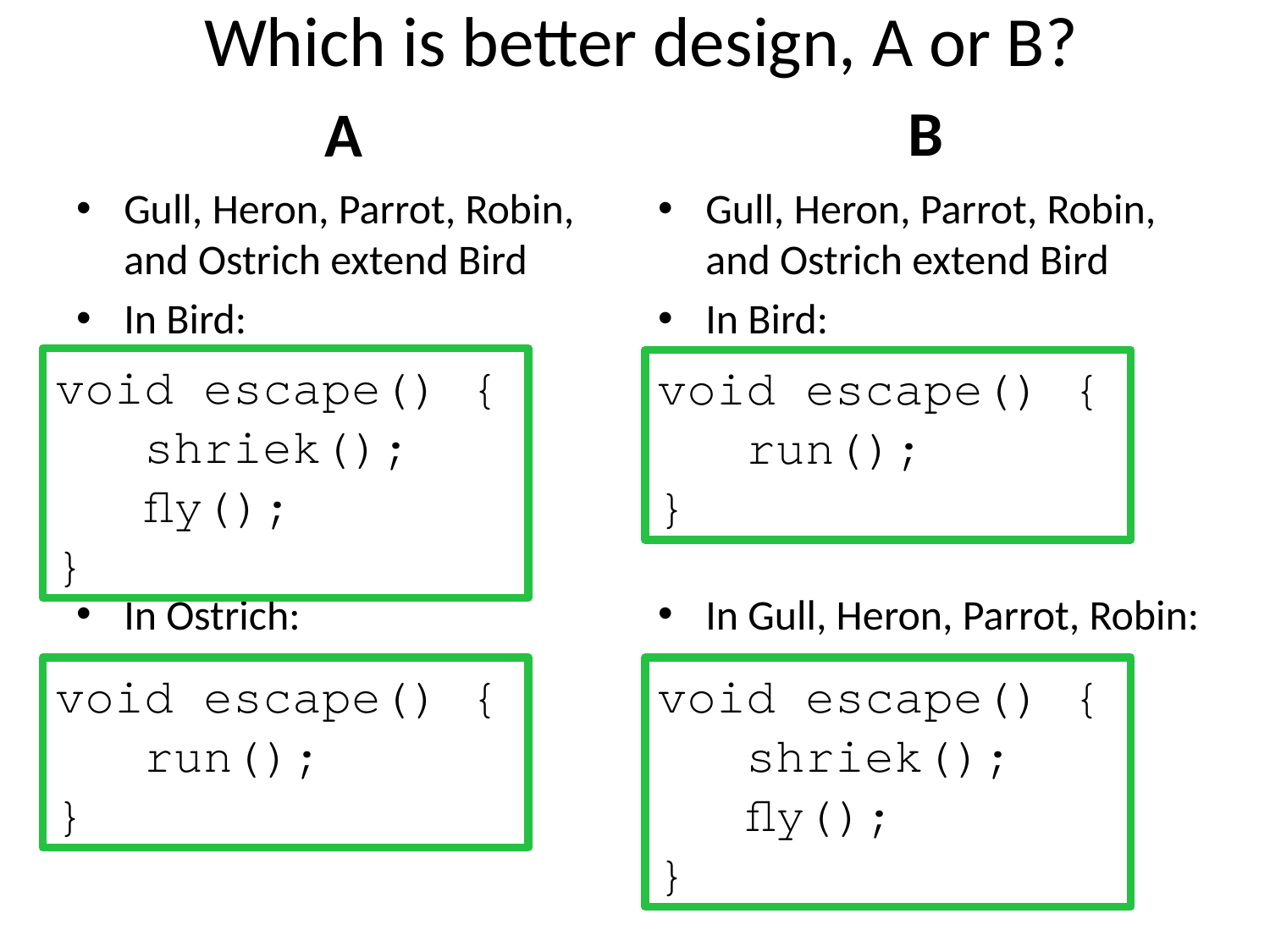

# Which is better design, A or B?
A
B
Gull, Heron, Parrot, Robin, and Ostrich extend Bird
In Bird:

In Ostrich:
Gull, Heron, Parrot, Robin,    and Ostrich extend Bird
In Bird:

In Gull, Heron, Parrot, Robin:
void escape() {
   shriek();
   fly();
}
void escape() {
   run();
}
void escape() {
   run();
}
void escape() {
   shriek();
   fly();
}